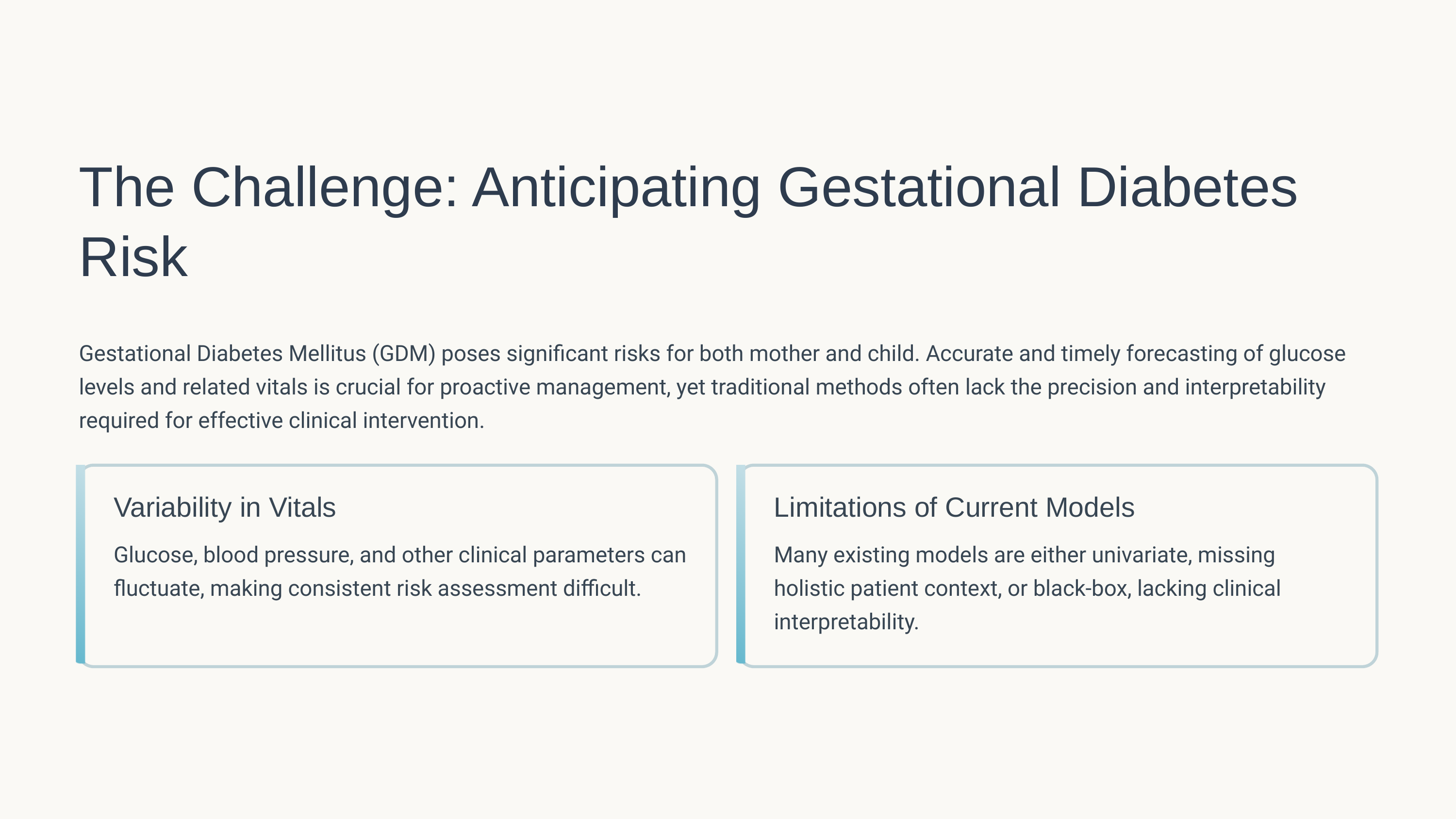

The Challenge: Anticipating Gestational Diabetes Risk
Gestational Diabetes Mellitus (GDM) poses significant risks for both mother and child. Accurate and timely forecasting of glucose levels and related vitals is crucial for proactive management, yet traditional methods often lack the precision and interpretability required for effective clinical intervention.

Variability in Vitals
Limitations of Current Models
Glucose, blood pressure, and other clinical parameters can fluctuate, making consistent risk assessment difficult.
Many existing models are either univariate, missing holistic patient context, or black-box, lacking clinical interpretability.